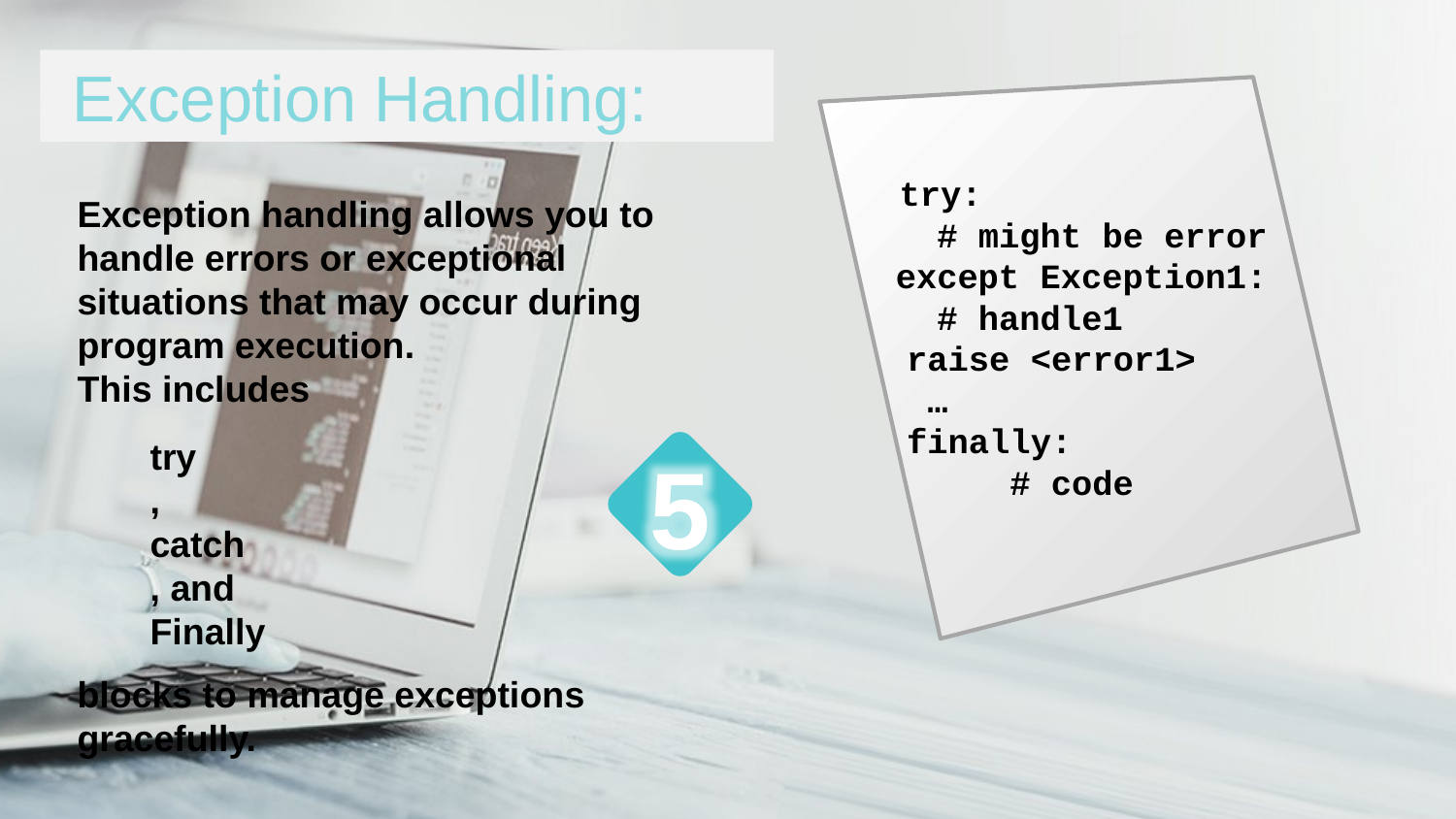

Exception Handling:
   try:
     # might be error
   except Exception1:
     # handle1
raise <error1>
 …
finally:
     # code

Exception handling allows you to handle errors or exceptional situations that may occur during program execution.
This includes

try
,
catch
, and
Finally

blocks to manage exceptions gracefully.

5